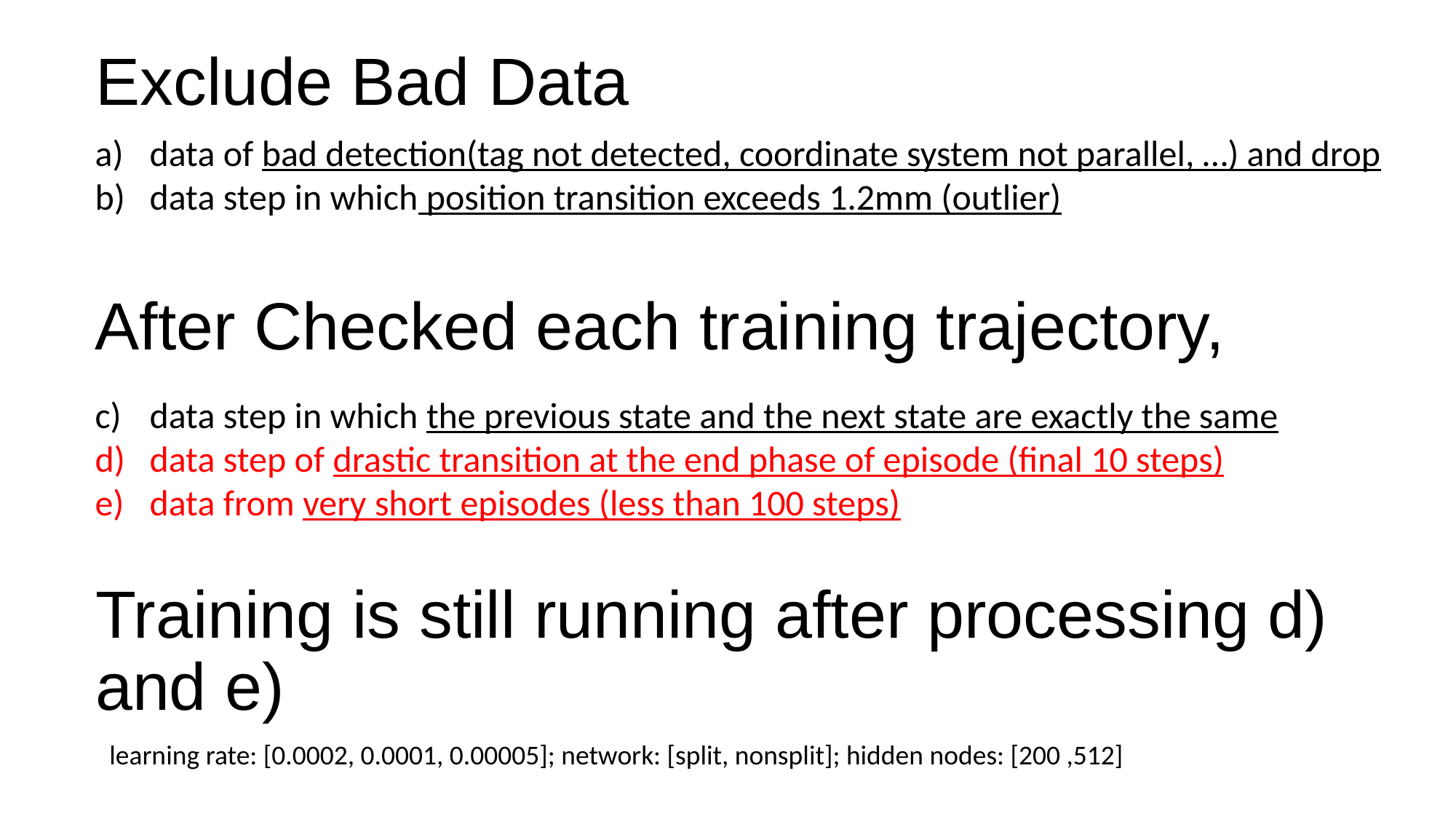

# Exclude Bad Data
data of bad detection(tag not detected, coordinate system not parallel, …) and drop
data step in which position transition exceeds 1.2mm (outlier)

data step in which the previous state and the next state are exactly the same
data step of drastic transition at the end phase of episode (final 10 steps)
data from very short episodes (less than 100 steps)
After Checked each training trajectory,
Training is still running after processing d) and e)
learning rate: [0.0002, 0.0001, 0.00005]; network: [split, nonsplit]; hidden nodes: [200 ,512]